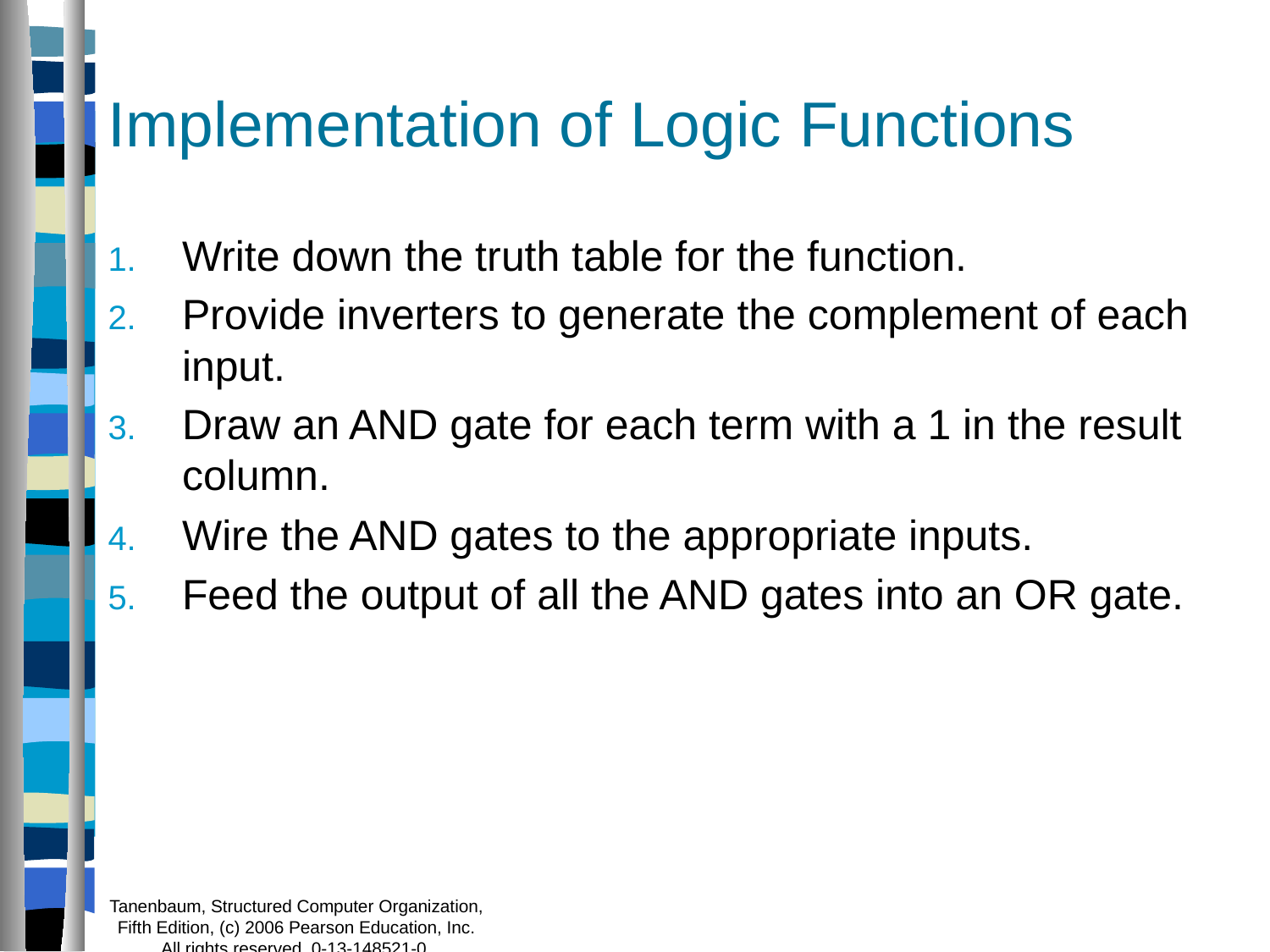

# Implementation of Logic Functions
Write down the truth table for the function.
Provide inverters to generate the complement of each input.
Draw an AND gate for each term with a 1 in the result column.
Wire the AND gates to the appropriate inputs.
Feed the output of all the AND gates into an OR gate.
Tanenbaum, Structured Computer Organization, Fifth Edition, (c) 2006 Pearson Education, Inc. All rights reserved. 0-13-148521-0